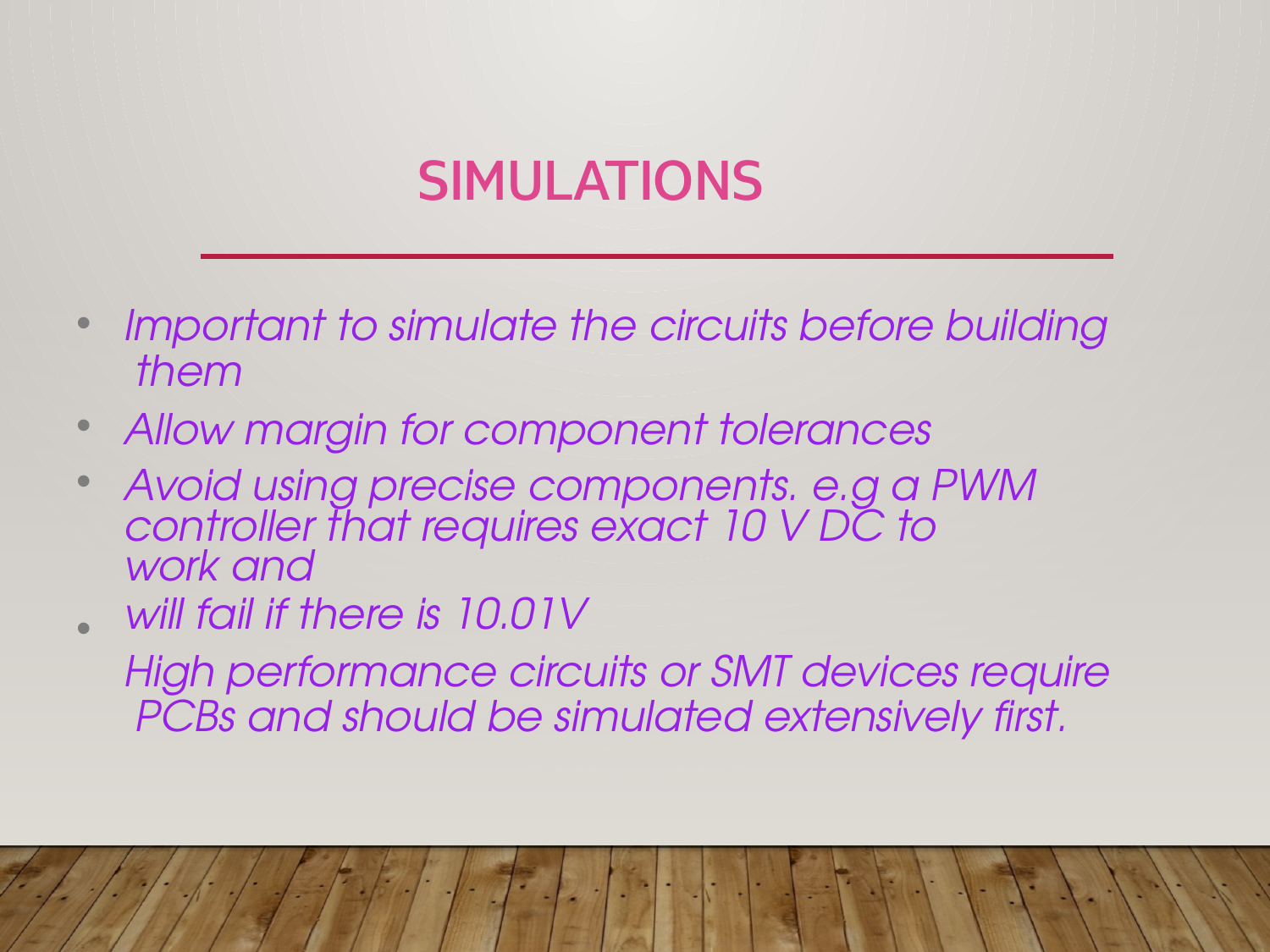

# Simulations
•
Important to simulate the circuits before building  them
Allow margin for component tolerances  Avoid using precise components. e.g a PWM
controller that requires exact 10 V DC to work and
will fail if there is 10.01V
High performance circuits or SMT devices require  PCBs and should be simulated extensively first.
•
•
•